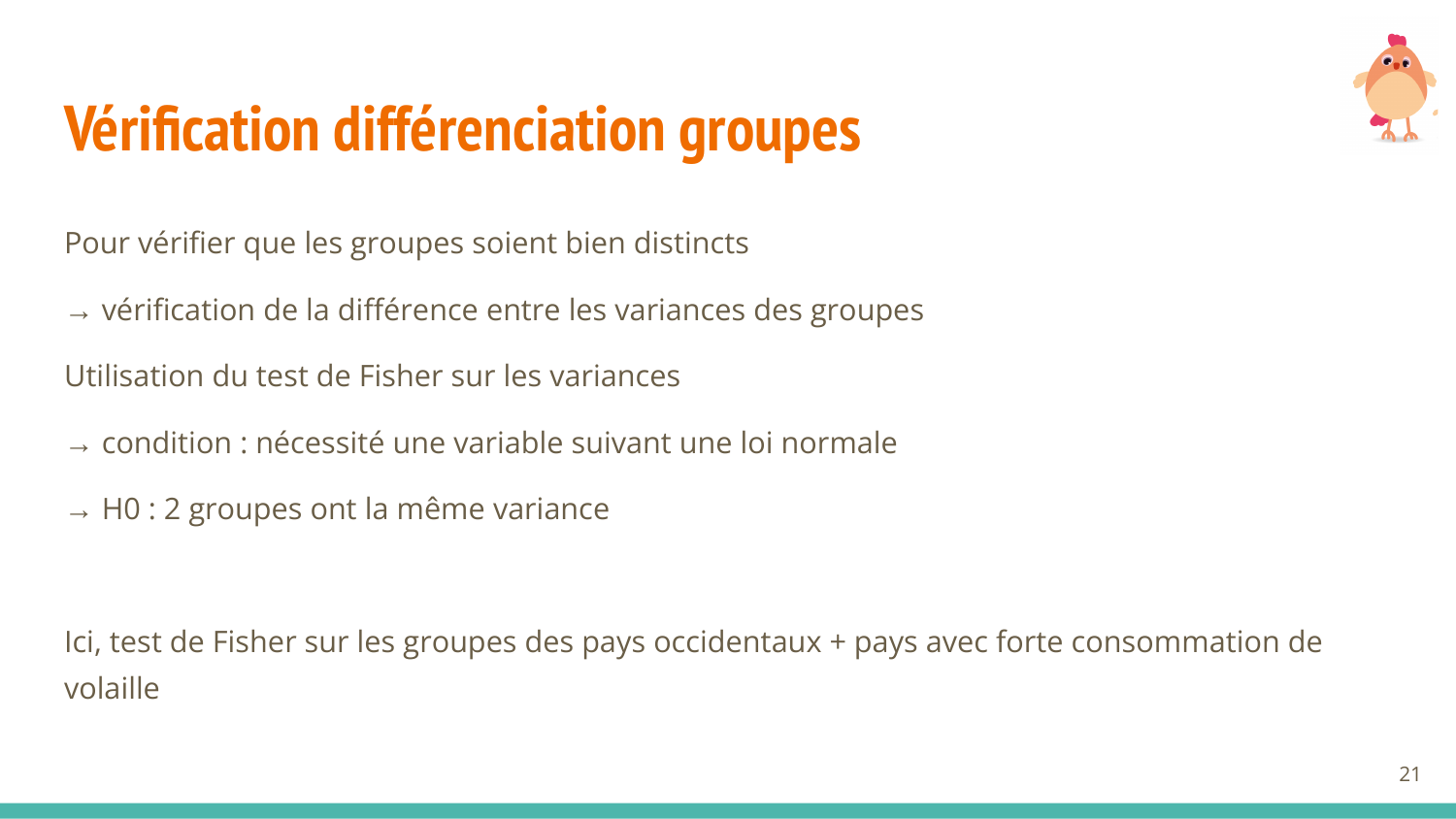

# Vérification différenciation groupes
Pour vérifier que les groupes soient bien distincts
→ vérification de la différence entre les variances des groupes
Utilisation du test de Fisher sur les variances
→ condition : nécessité une variable suivant une loi normale
→ H0 : 2 groupes ont la même variance

Ici, test de Fisher sur les groupes des pays occidentaux + pays avec forte consommation de volaille
21